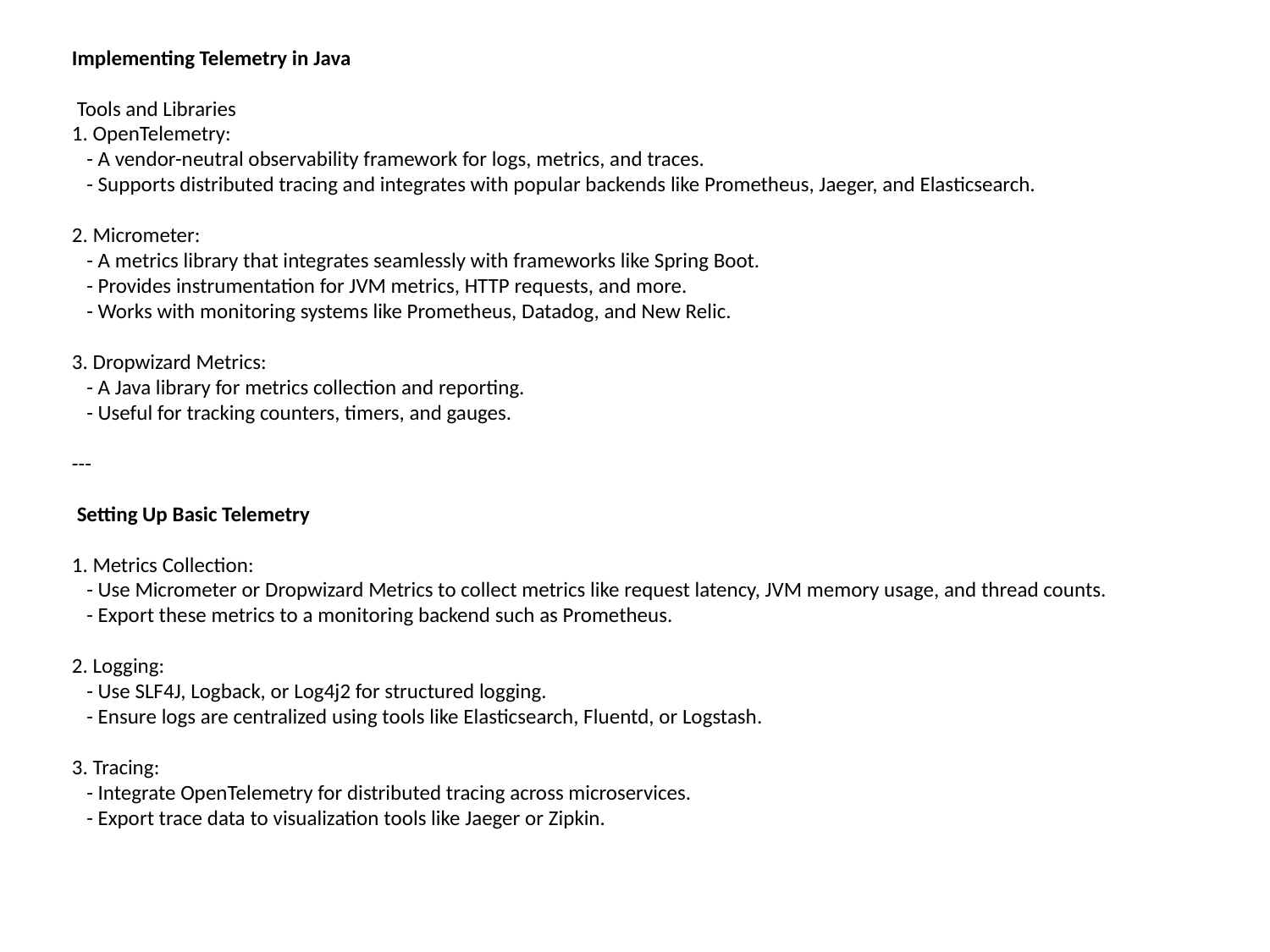

Implementing Telemetry in Java

 Tools and Libraries
1. OpenTelemetry:
   - A vendor-neutral observability framework for logs, metrics, and traces.
   - Supports distributed tracing and integrates with popular backends like Prometheus, Jaeger, and Elasticsearch.

2. Micrometer:
   - A metrics library that integrates seamlessly with frameworks like Spring Boot.
   - Provides instrumentation for JVM metrics, HTTP requests, and more.
   - Works with monitoring systems like Prometheus, Datadog, and New Relic.

3. Dropwizard Metrics:
   - A Java library for metrics collection and reporting.
   - Useful for tracking counters, timers, and gauges.

---

 Setting Up Basic Telemetry

1. Metrics Collection:
   - Use Micrometer or Dropwizard Metrics to collect metrics like request latency, JVM memory usage, and thread counts.
   - Export these metrics to a monitoring backend such as Prometheus.

2. Logging:
   - Use SLF4J, Logback, or Log4j2 for structured logging.
   - Ensure logs are centralized using tools like Elasticsearch, Fluentd, or Logstash.

3. Tracing:
   - Integrate OpenTelemetry for distributed tracing across microservices.
   - Export trace data to visualization tools like Jaeger or Zipkin.